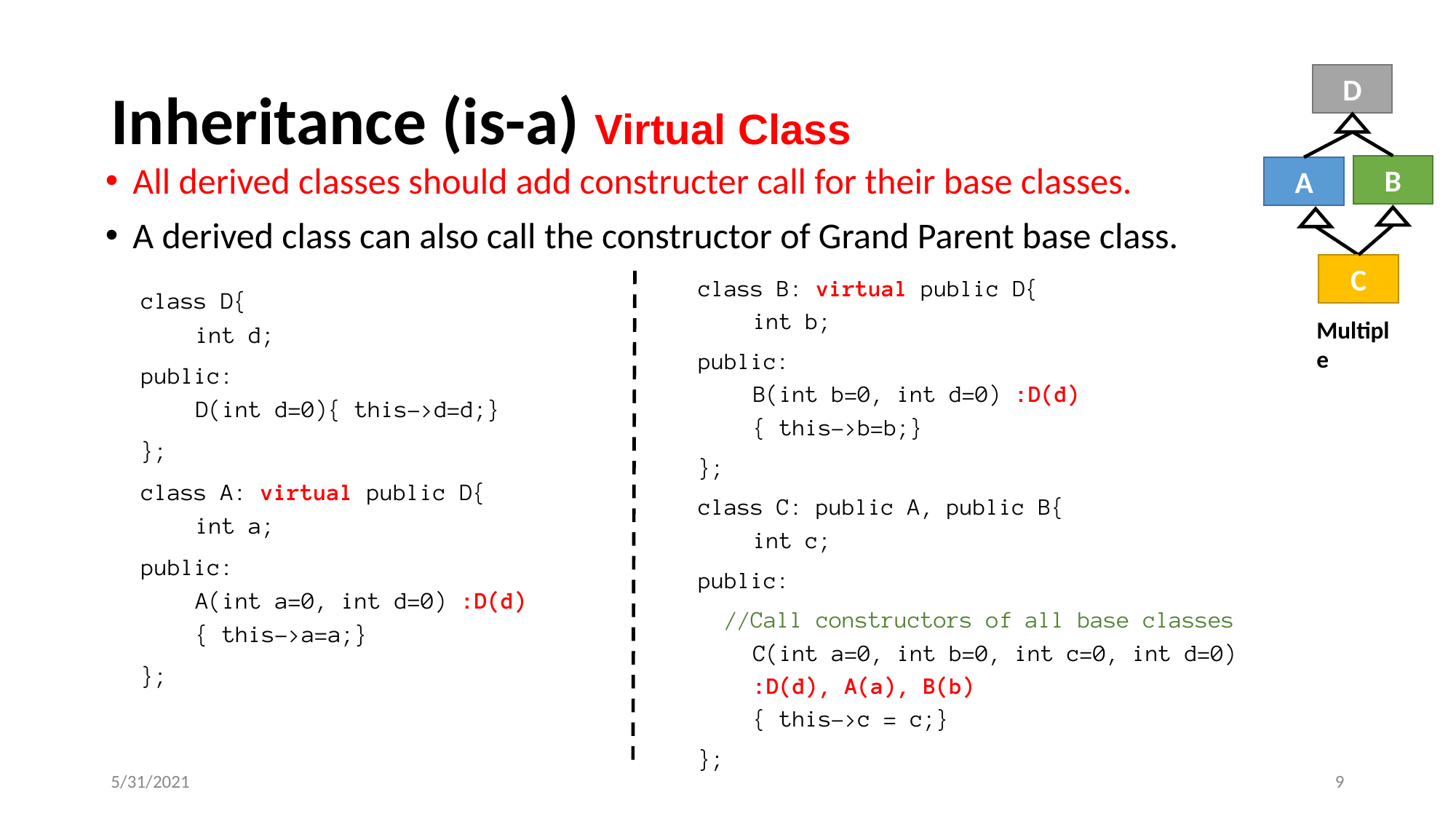

# Inheritance (is-a) Virtual Class
D

B
A

C
Multiple
All derived classes should add constructer call for their base classes.
A derived class can also call the constructor of Grand Parent base class.
class B: virtual public D{
int b;
public:
B(int b=0, int d=0) :D(d)
{ this->b=b;}
};
class C: public A, public B{
int c;
public:
  //Call constructors of all base classes
C(int a=0, int b=0, int c=0, int d=0)
:D(d), A(a), B(b)
{ this->c = c;}
};

class D{
int d;
public:
D(int d=0){ this->d=d;}
};
class A: virtual public D{
int a;
public:
A(int a=0, int d=0) :D(d)
{ this->a=a;}
};

5/31/2021
9